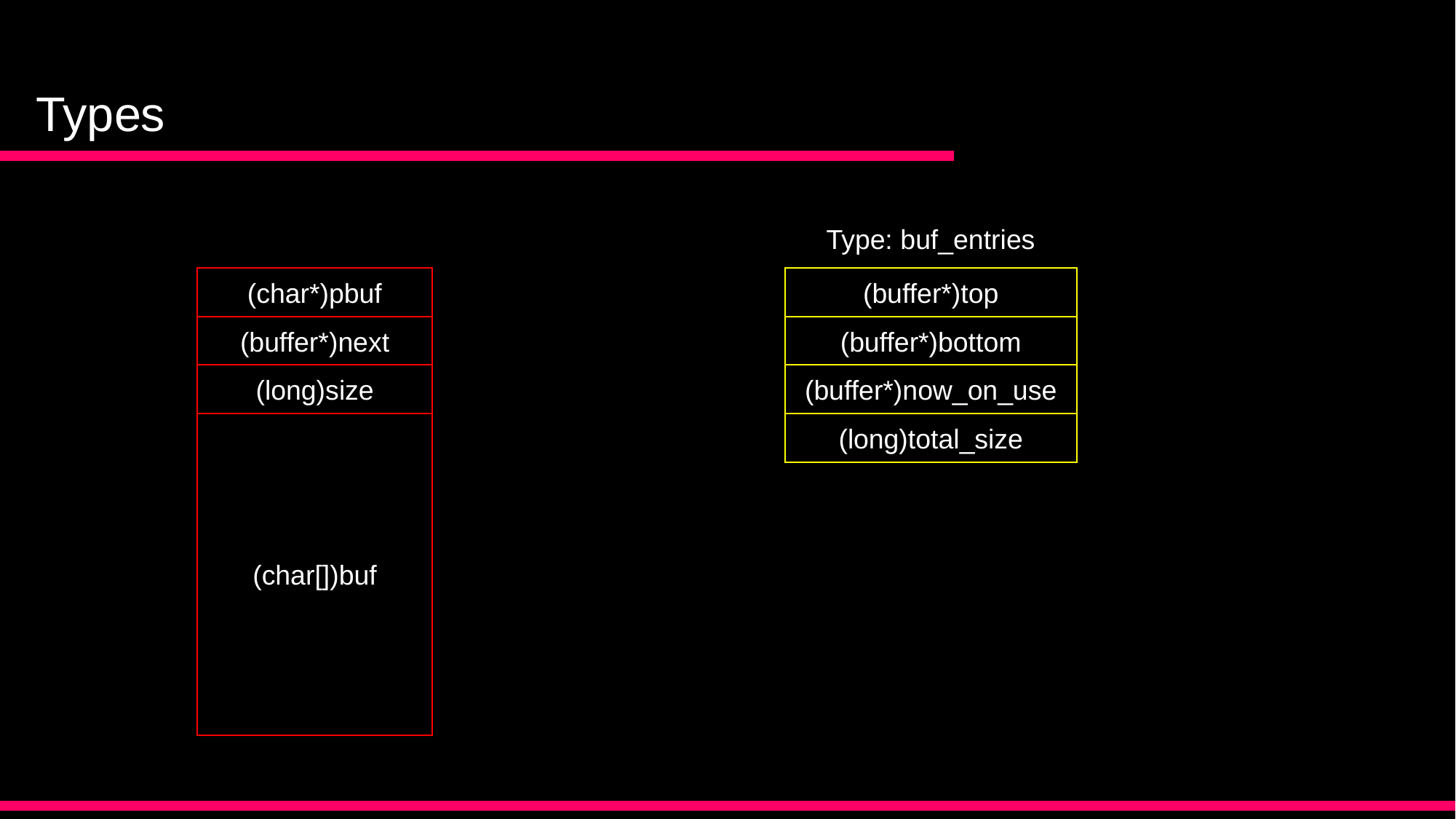

Types

Type: buf_entries
(char*)pbuf
(buffer*)top
(buffer*)next
(buffer*)bottom
(long)size
(buffer*)now_on_use
(char[])buf
(long)total_size